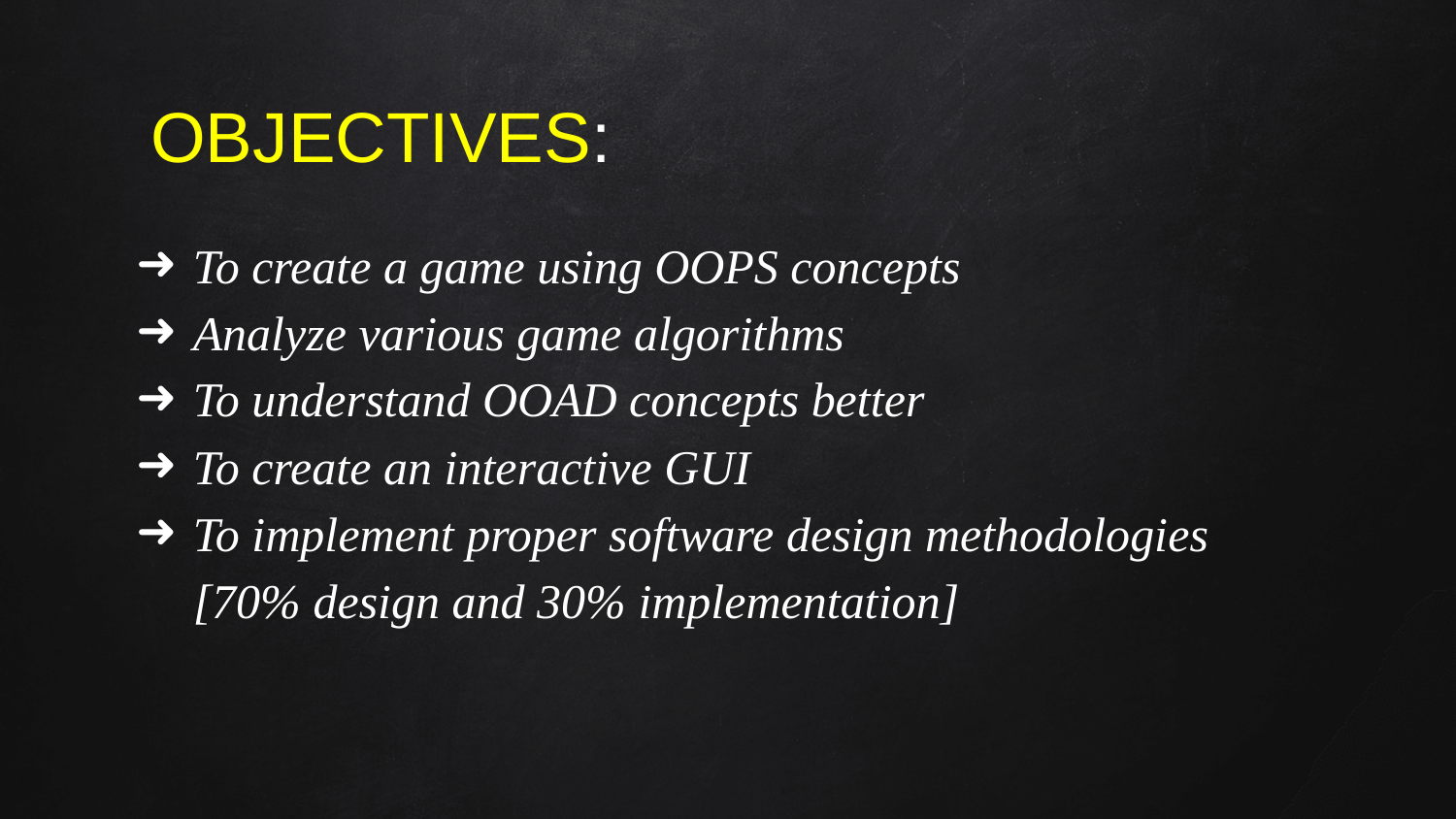

OBJECTIVES:
To create a game using OOPS concepts
Analyze various game algorithms
To understand OOAD concepts better
To create an interactive GUI
To implement proper software design methodologies [70% design and 30% implementation]